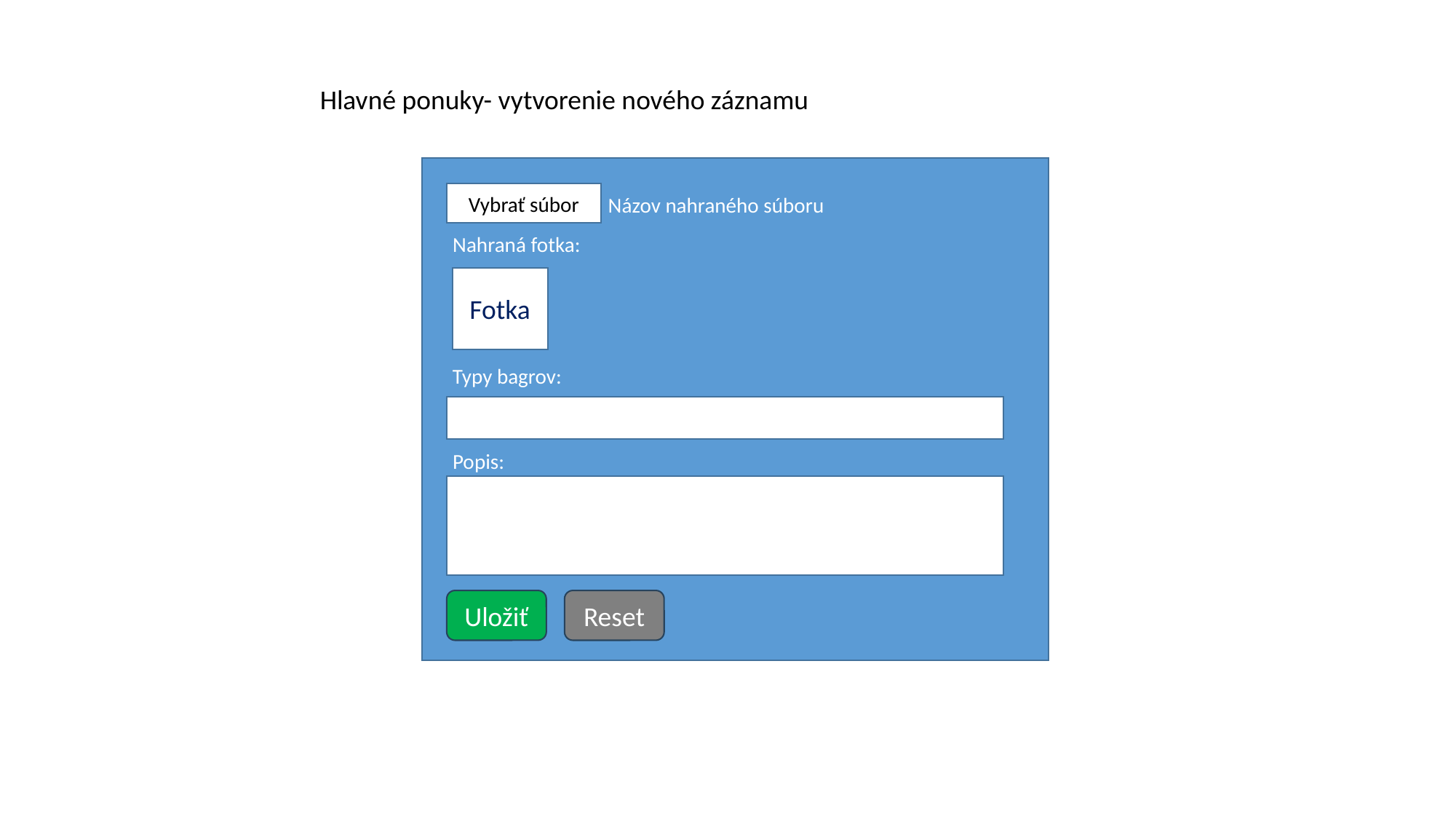

Hlavné ponuky- vytvorenie nového záznamu

Vybrať súbor
Názov nahraného súboru
Nahraná fotka:
Fotka
Typy bagrov:

Popis:

Reset
Uložiť